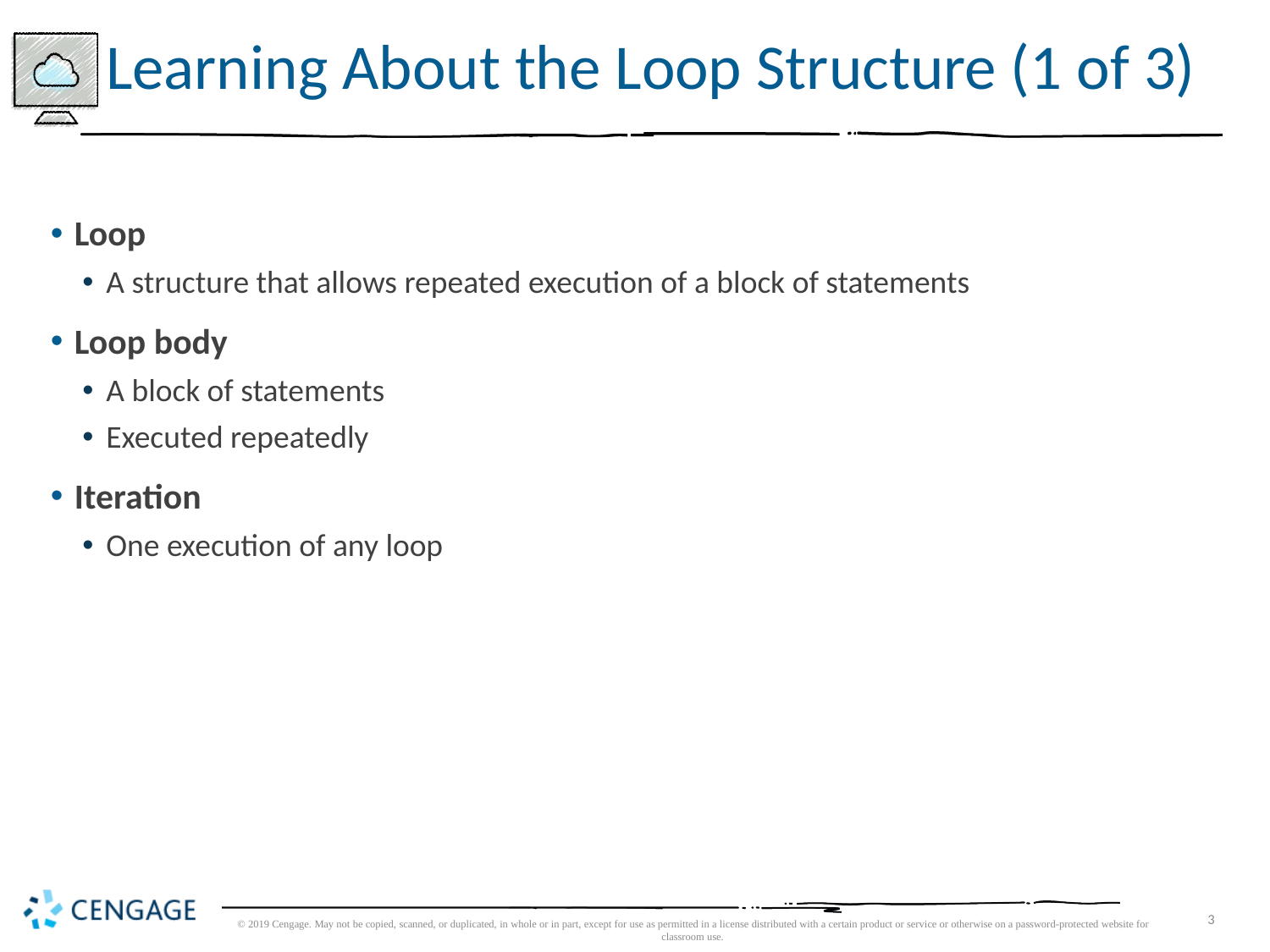

# Learning About the Loop Structure (1 of 3)
Loop
A structure that allows repeated execution of a block of statements
Loop body
A block of statements
Executed repeatedly
Iteration
One execution of any loop
© 2019 Cengage. May not be copied, scanned, or duplicated, in whole or in part, except for use as permitted in a license distributed with a certain product or service or otherwise on a password-protected website for classroom use.